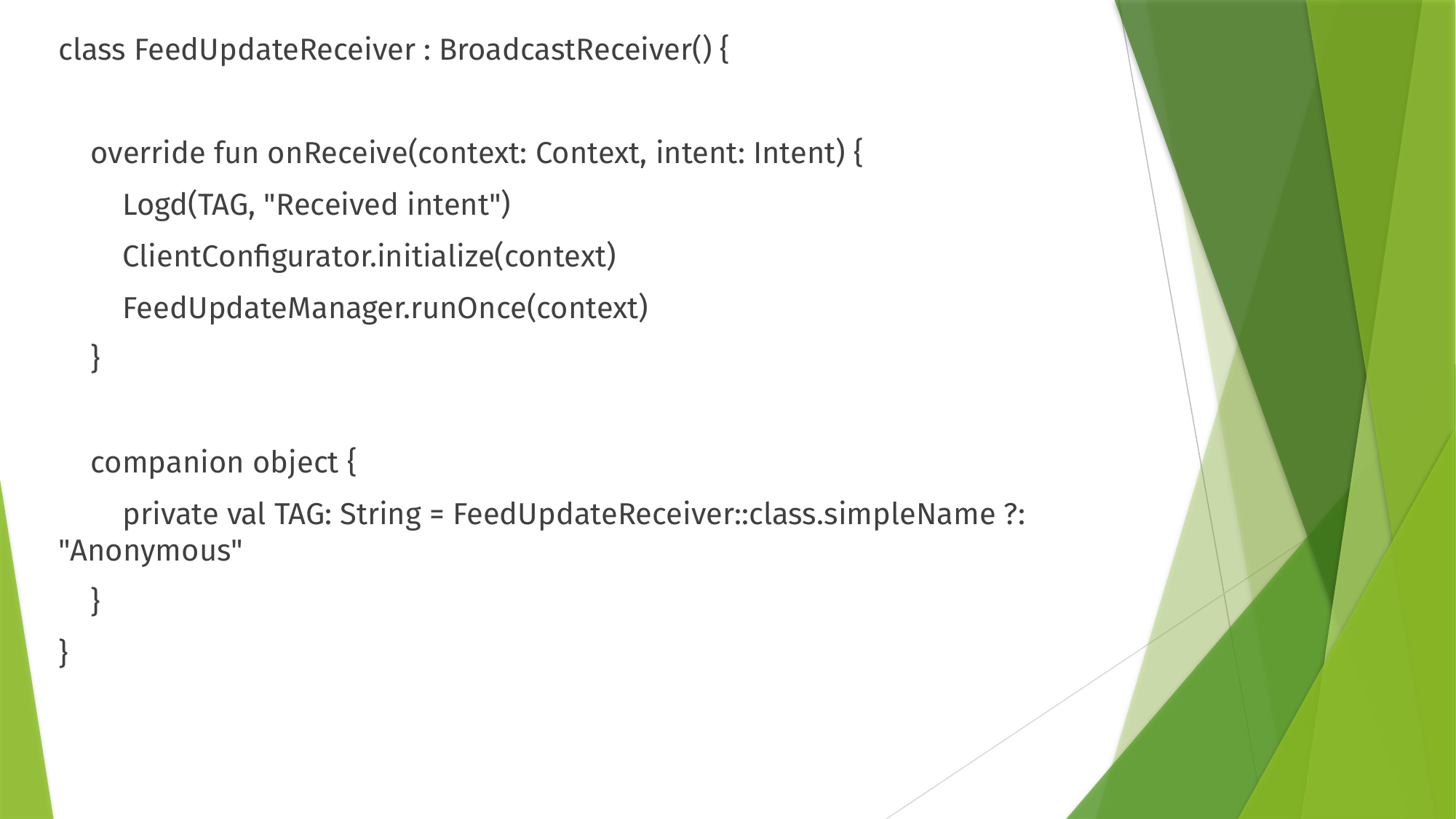

class FeedUpdateReceiver : BroadcastReceiver() {

    override fun onReceive(context: Context, intent: Intent) {
        Logd(TAG, "Received intent")
        ClientConfigurator.initialize(context)
        FeedUpdateManager.runOnce(context)
    }

    companion object {
        private val TAG: String = FeedUpdateReceiver::class.simpleName ?: "Anonymous"
    }
}